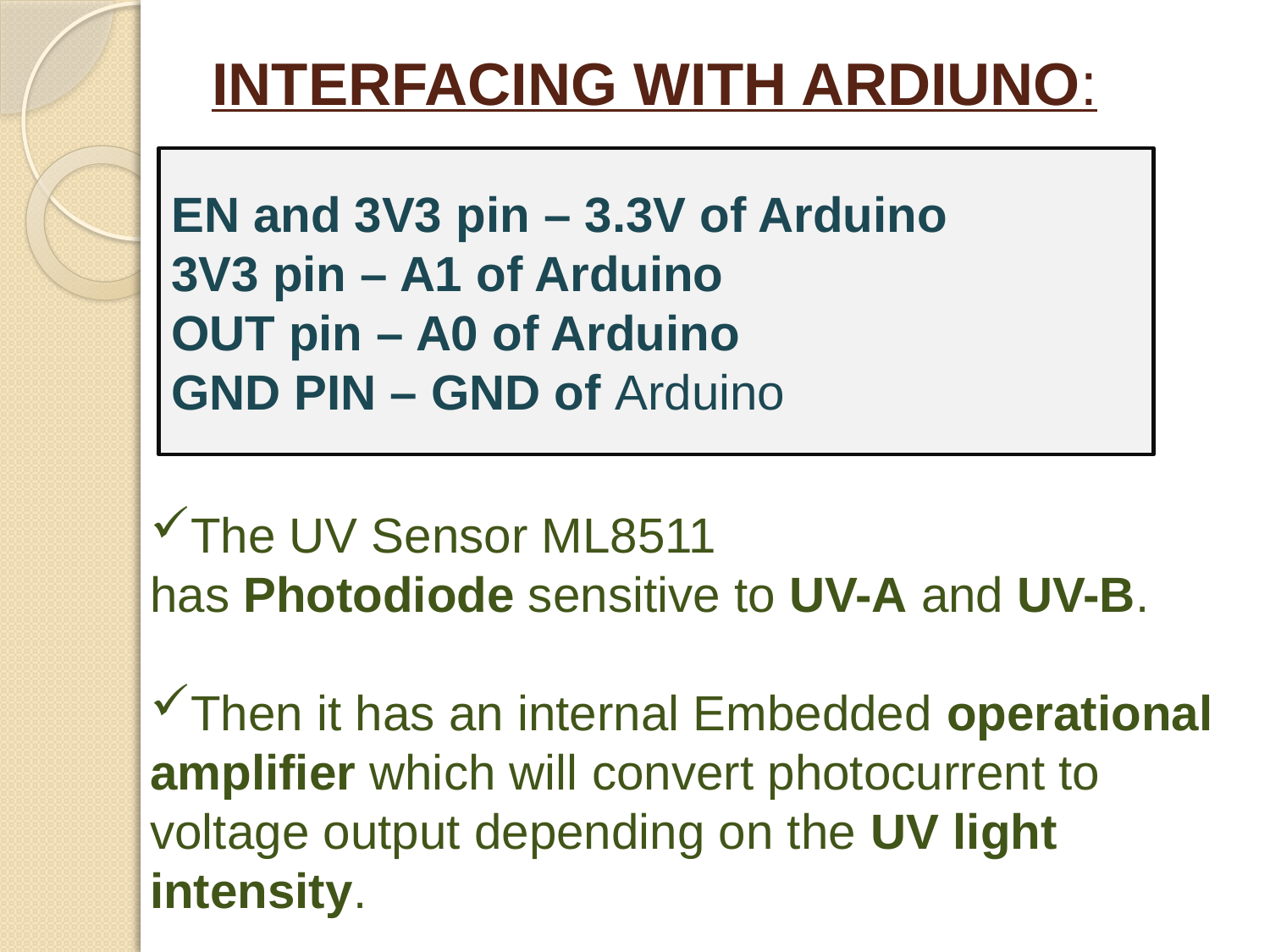

# INTERFACING WITH ARDIUNO:
EN and 3V3 pin – 3.3V of Arduino
3V3 pin – A1 of Arduino
OUT pin – A0 of Arduino
GND PIN – GND of Arduino
The UV Sensor ML8511 has Photodiode sensitive to UV-A and UV-B.

Then it has an internal Embedded operational amplifier which will convert photocurrent to voltage output depending on the UV light intensity.